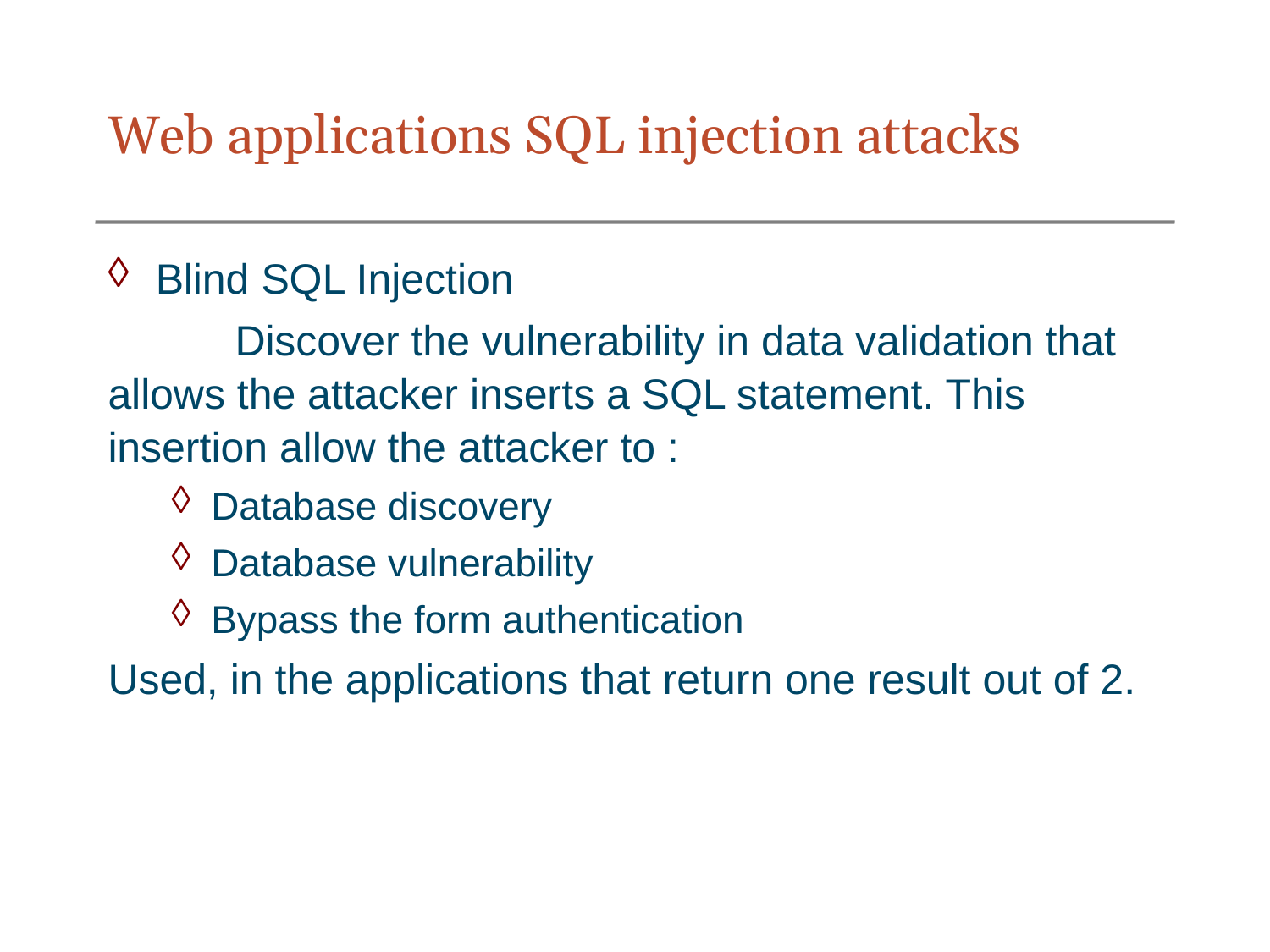

# Web applications SQL injection attacks
Blind SQL Injection
	Discover the vulnerability in data validation that allows the attacker inserts a SQL statement. This insertion allow the attacker to :
Database discovery
Database vulnerability
Bypass the form authentication
Used, in the applications that return one result out of 2.